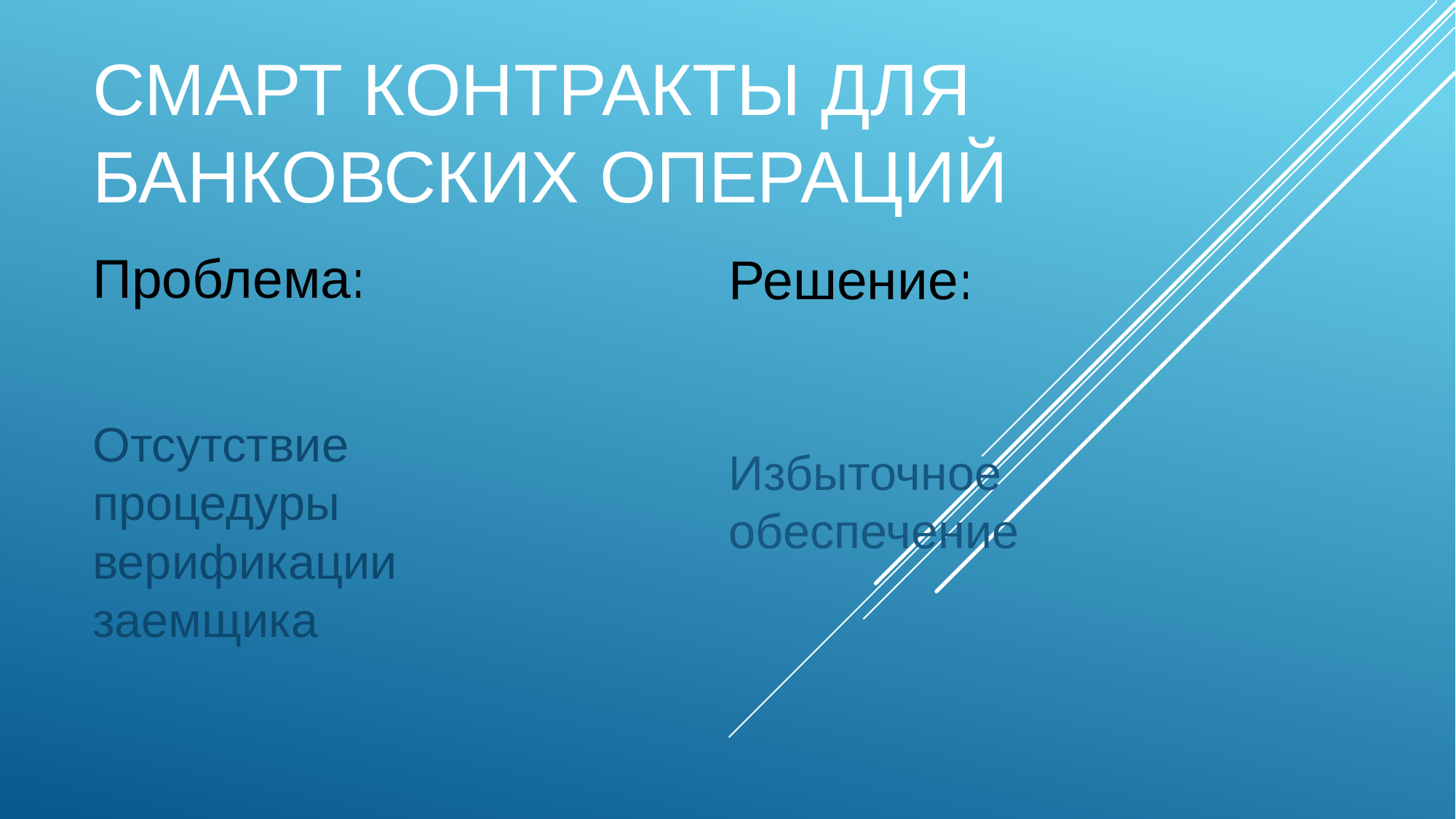

# СМАрт контракты для банковских операций
Проблема:

Отсутствие процедуры верификации заемщика
Решение:

Избыточное обеспечение